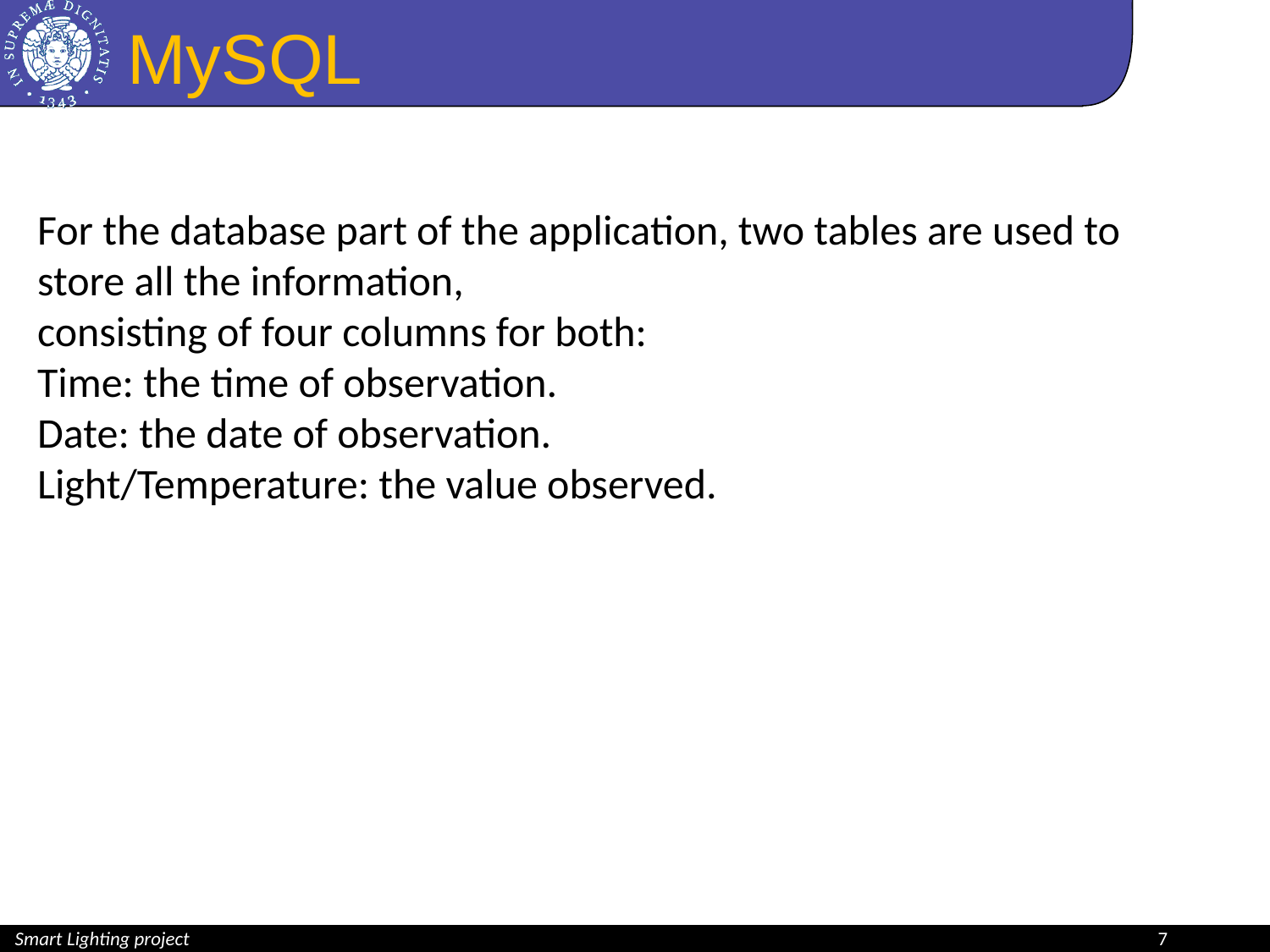

# MySQL
For the database part of the application, two tables are used to store all the information,
consisting of four columns for both:
Time: the time of observation.
Date: the date of observation.
Light/Temperature: the value observed.

Smart Lighting project								7